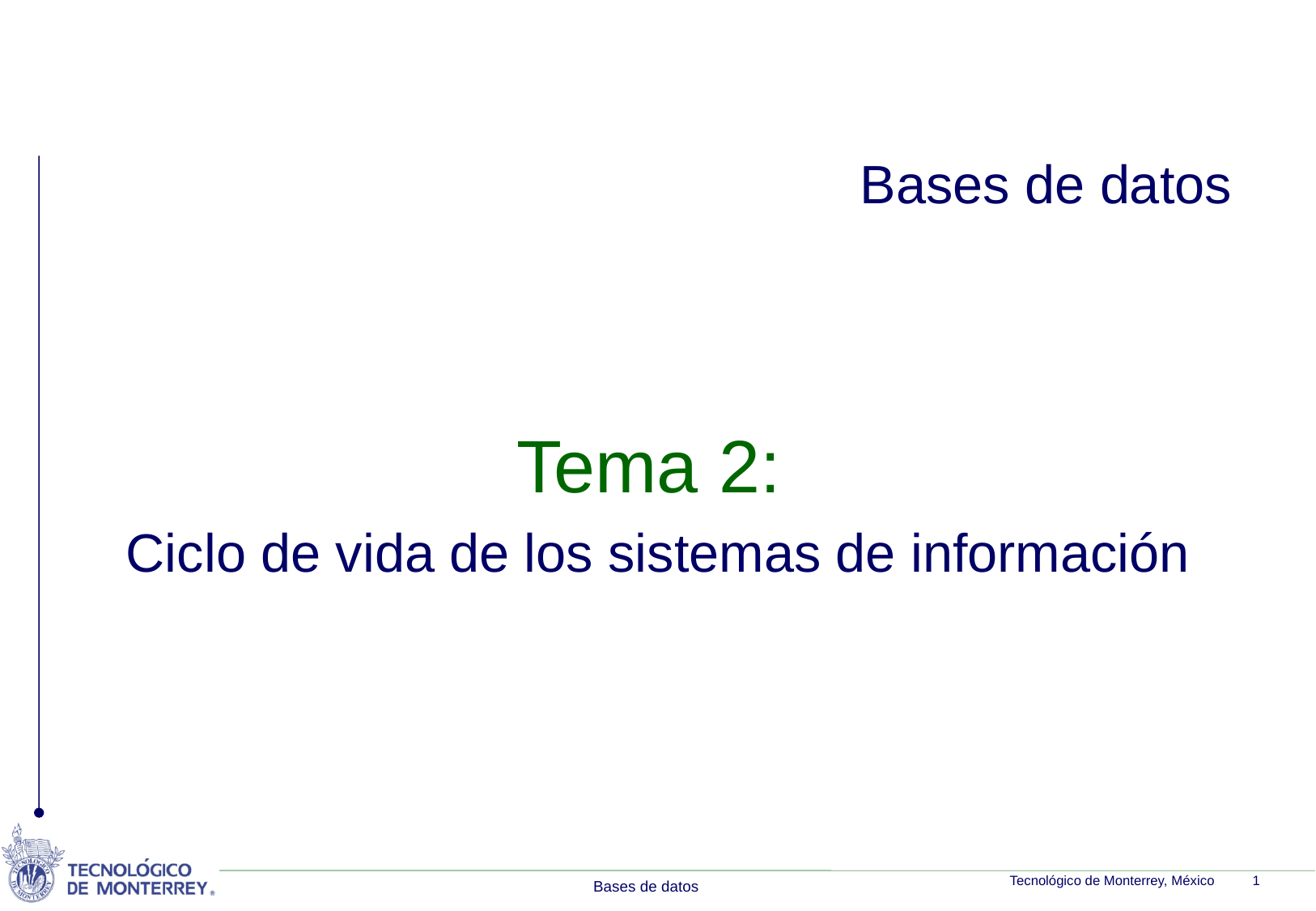

# Bases de datos

Tema 2:
Ciclo de vida de los sistemas de información